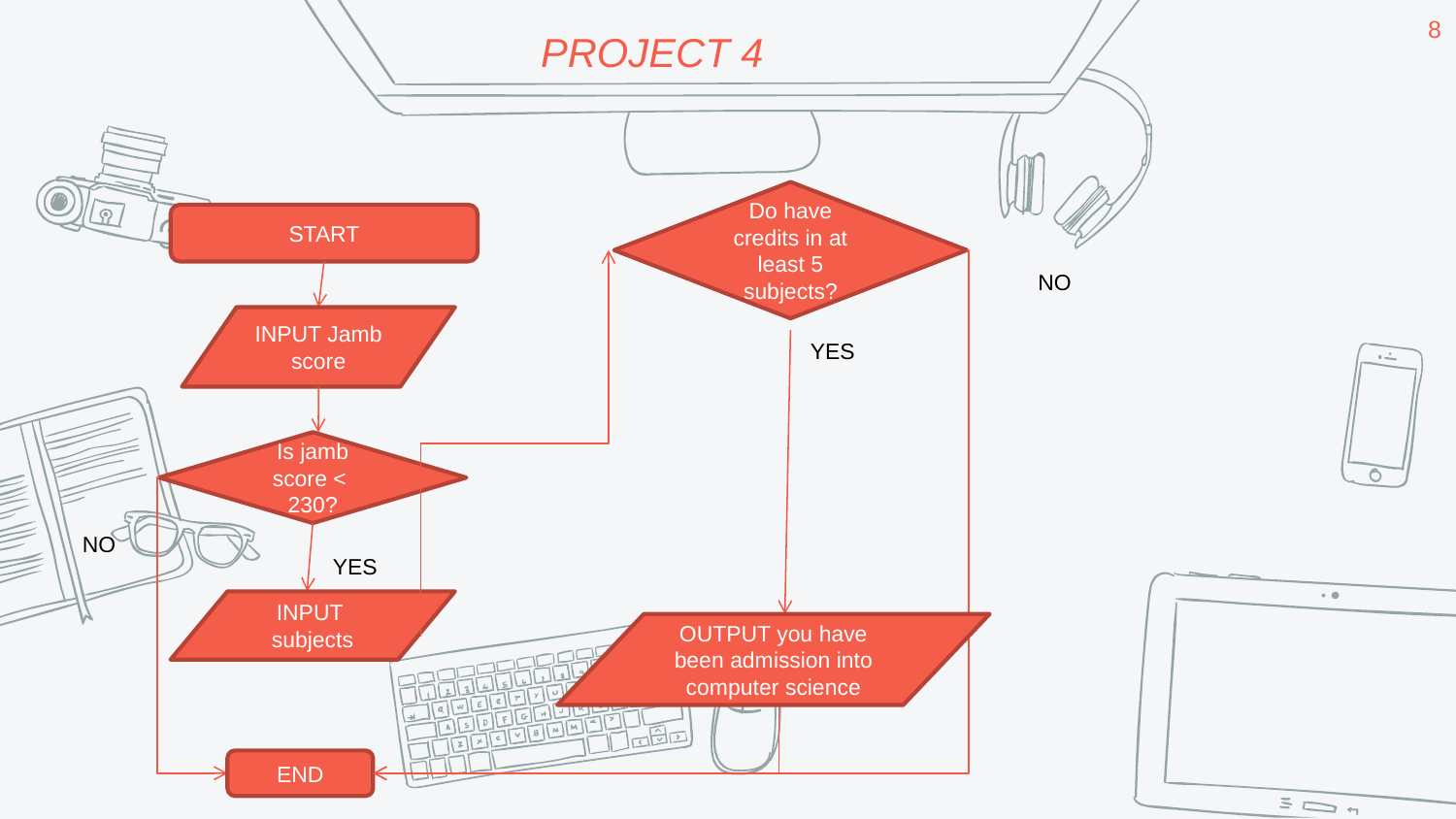

8
PROJECT 4
Do have credits in at least 5 subjects?
START
NO
INPUT Jamb score
YES
Is jamb score <  230?
NO
YES
INPUT  subjects
OUTPUT you have been admission into computer science
END